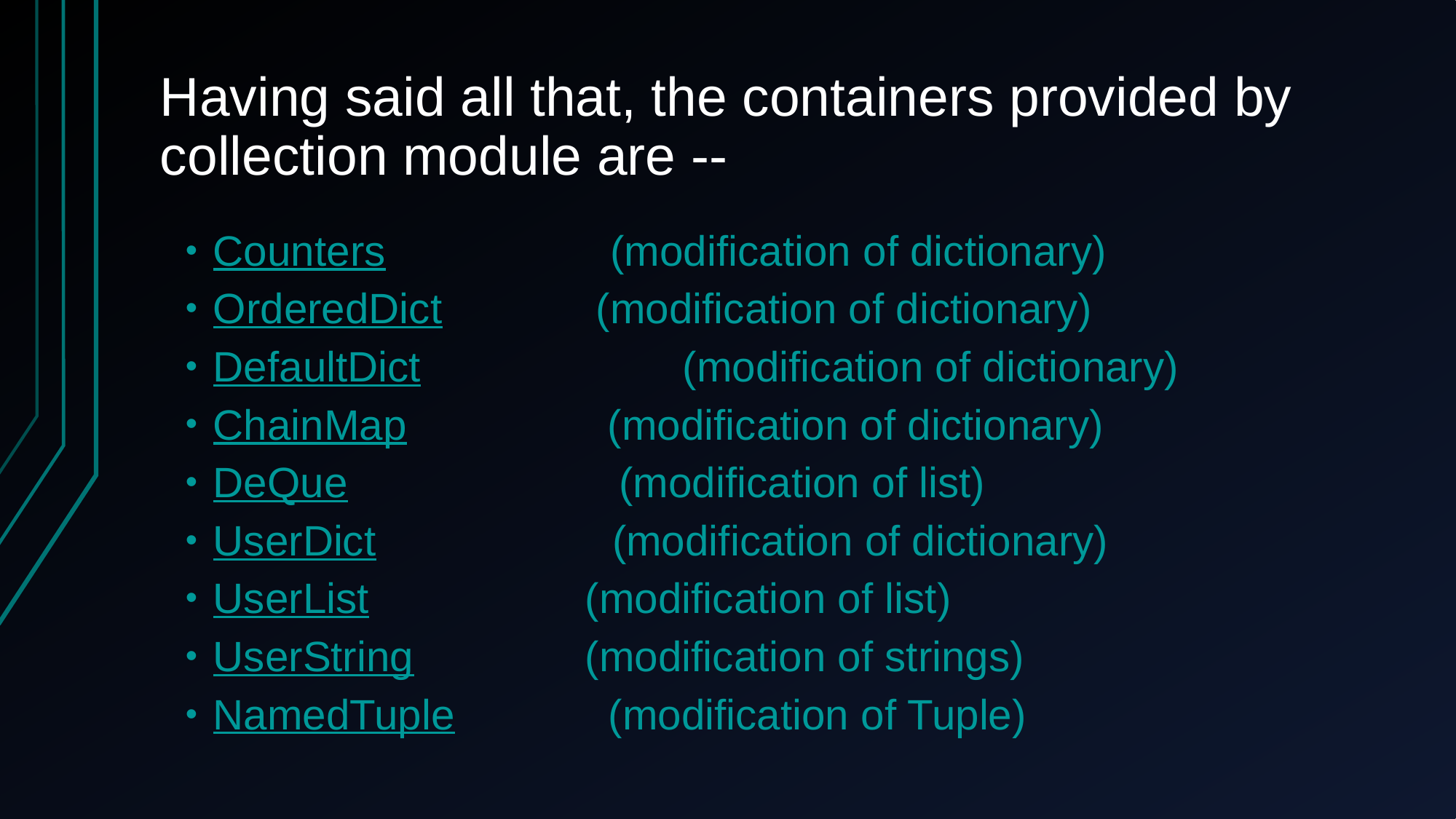

# Having said all that, the containers provided by collection module are --
Counters                   (modification of dictionary)
OrderedDict             (modification of dictionary)
DefaultDict  	            (modification of dictionary)
ChainMap                 (modification of dictionary)
DeQue                       (modification of list)
UserDict                    (modification of dictionary)
UserList  	             (modification of list)
UserString 	             (modification of strings)
NamedTuple             (modification of Tuple)